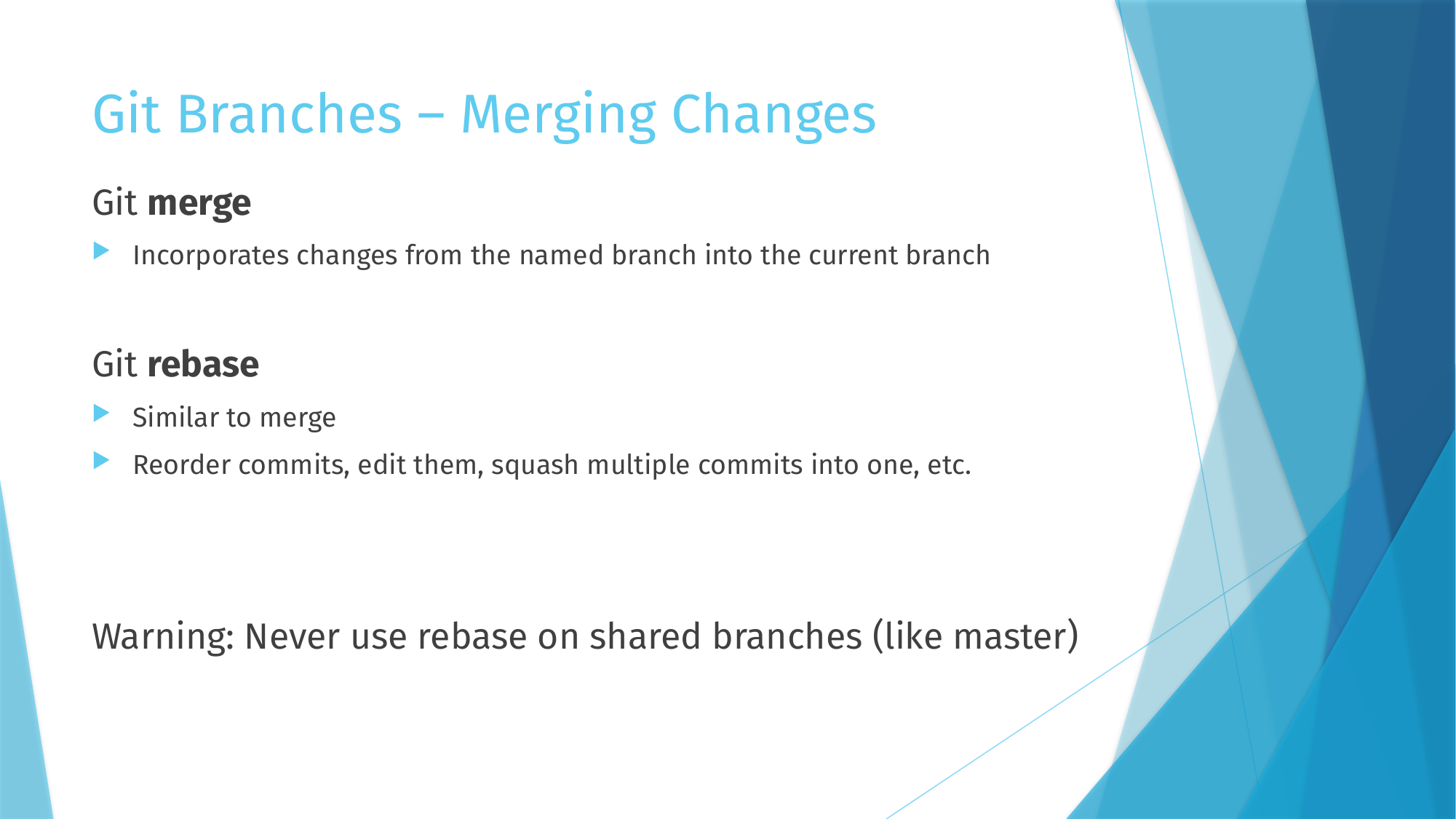

# Git Branches – Merging Changes
Git merge
Incorporates changes from the named branch into the current branch

Git rebase
Similar to merge
Reorder commits, edit them, squash multiple commits into one, etc.

Warning: Never use rebase on shared branches (like master)